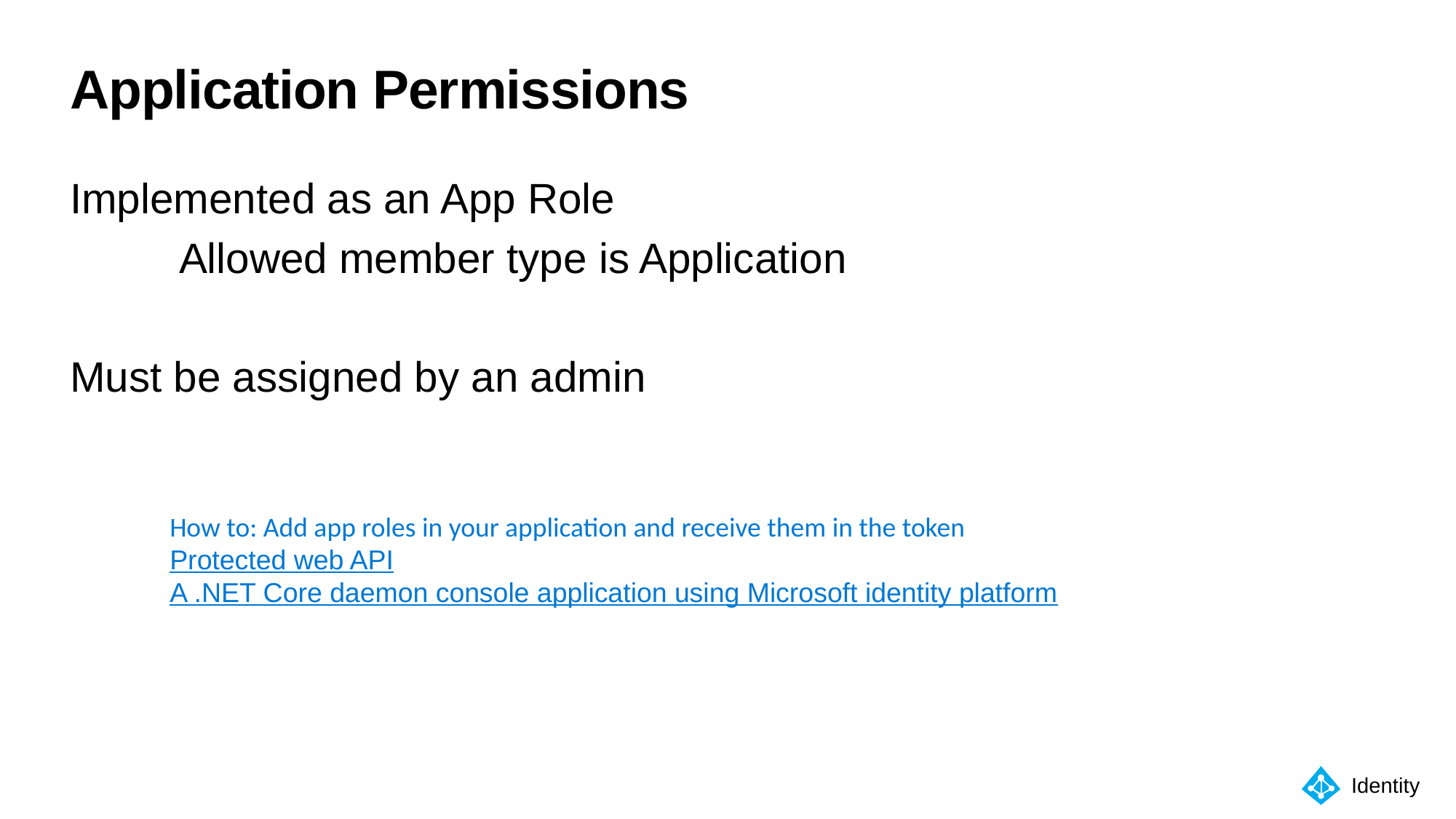

# Application Permissions
Implemented as an App Role
	Allowed member type is Application

Must be assigned by an admin

How to: Add app roles in your application and receive them in the token
Protected web API
A .NET Core daemon console application using Microsoft identity platform